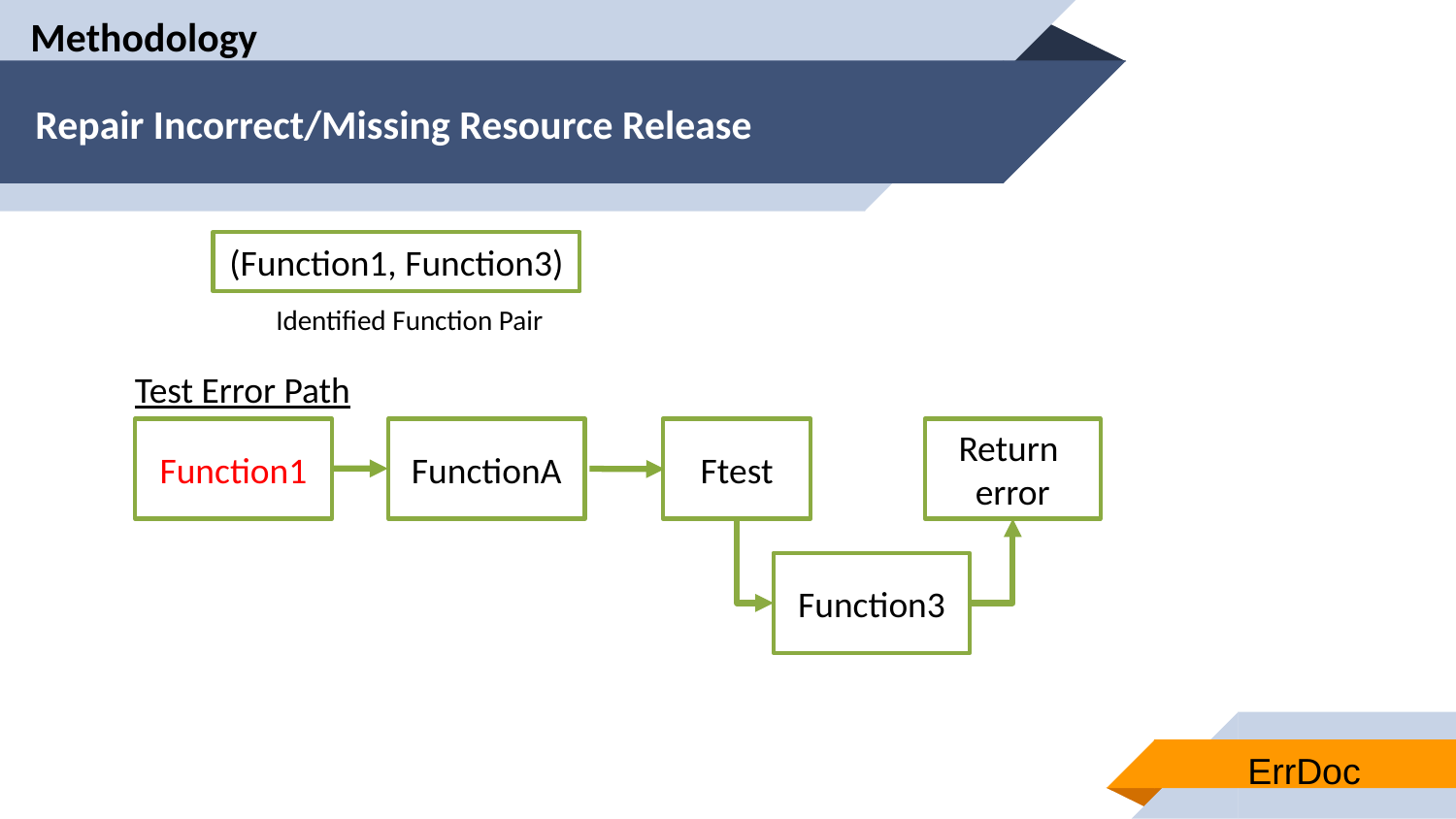

Methodology
# Repair Incorrect/Missing Resource Release
(Function1, Function3)
Identified Function Pair
Test Error Path
Function1
FunctionA
Ftest
Return
error
Function3
ErrDoc